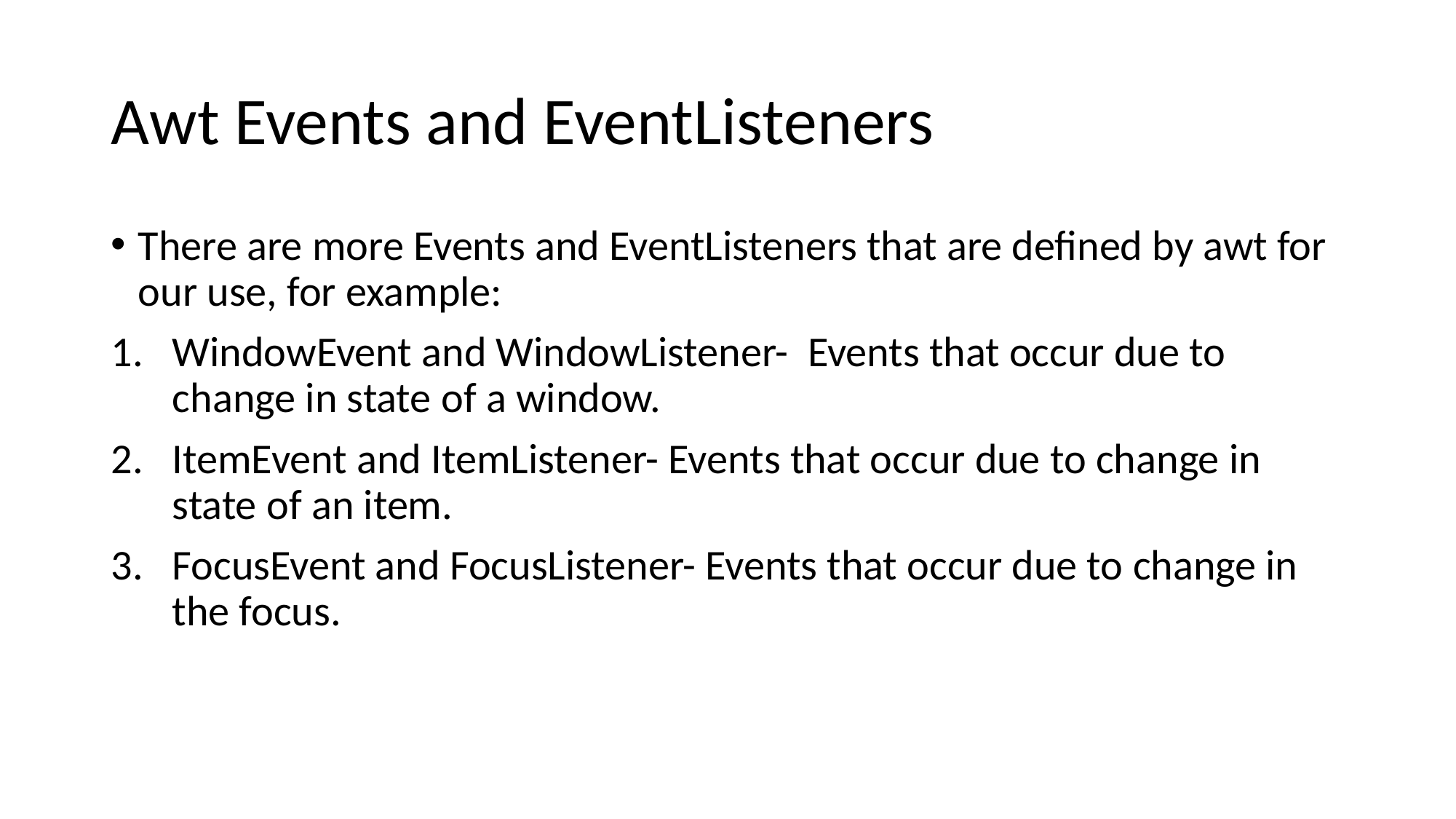

# Awt Events and EventListeners
There are more Events and EventListeners that are defined by awt for our use, for example:
WindowEvent and WindowListener-  Events that occur due to change in state of a window.
ItemEvent and ItemListener- Events that occur due to change in state of an item.
FocusEvent and FocusListener- Events that occur due to change in the focus.